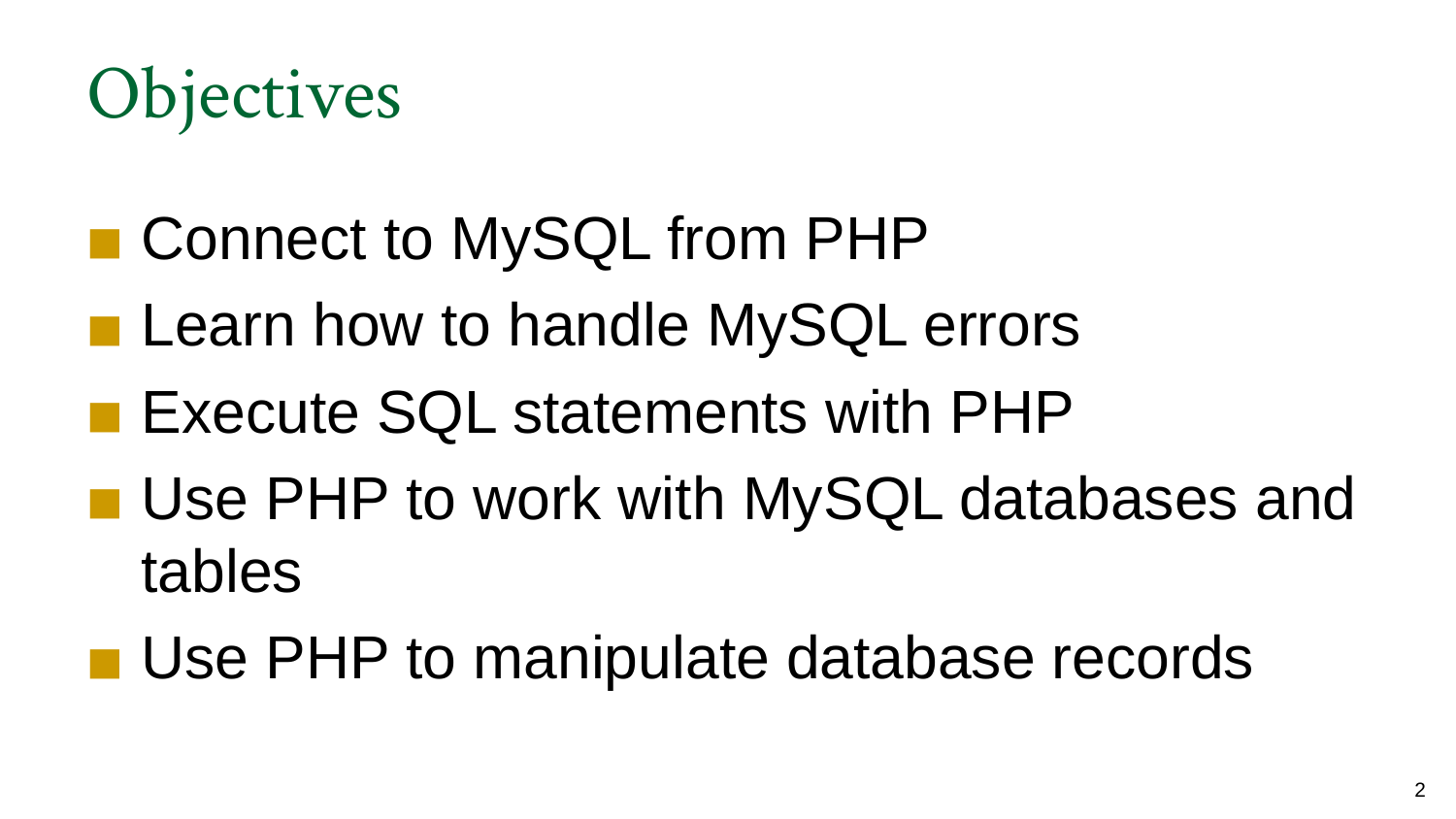

Objectives
Connect to MySQL from PHP
Learn how to handle MySQL errors
Execute SQL statements with PHP
Use PHP to work with MySQL databases and tables
Use PHP to manipulate database records
2